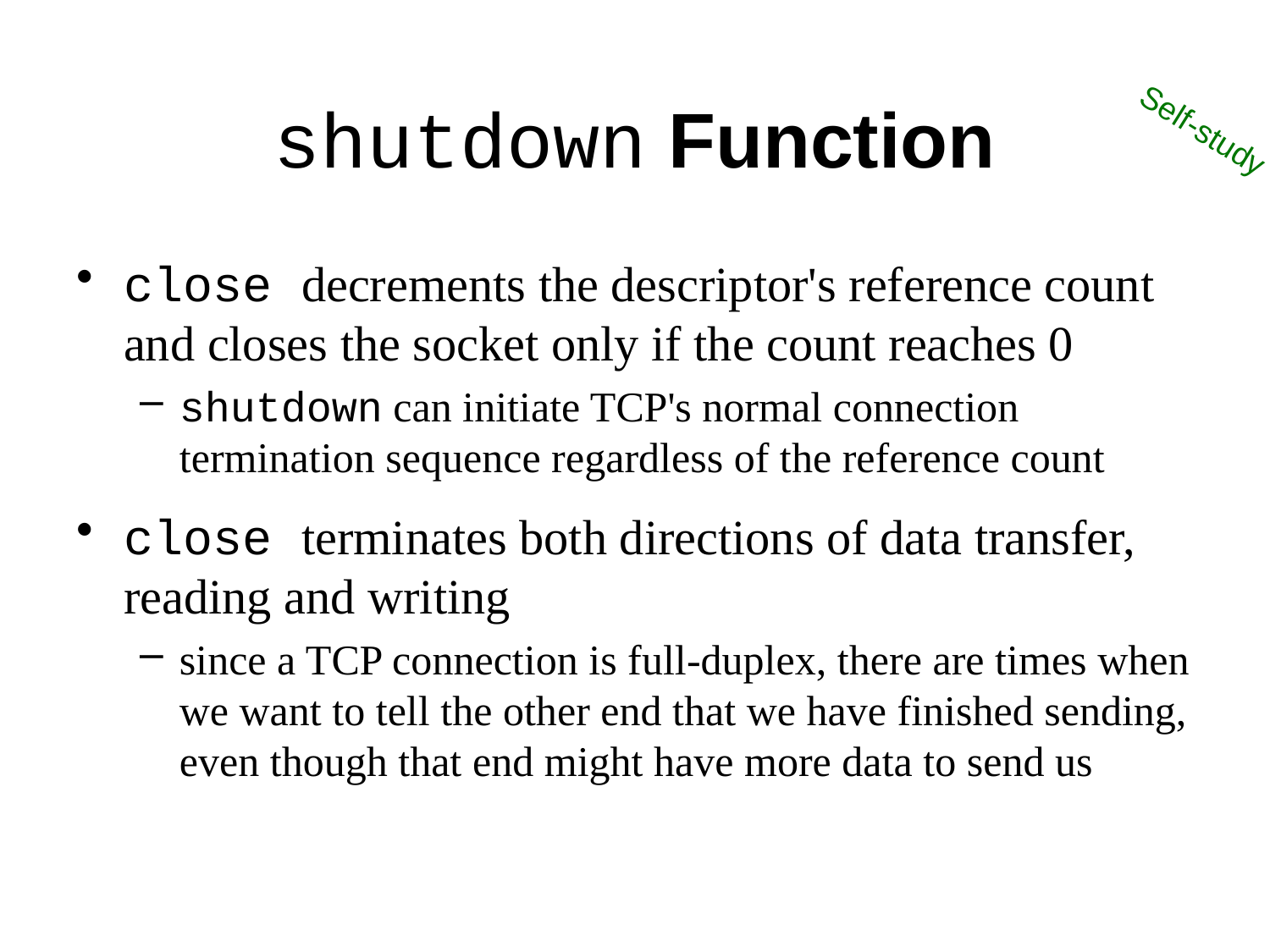

# shutdown Function
Self-study
close decrements the descriptor's reference count and closes the socket only if the count reaches 0
shutdown can initiate TCP's normal connection termination sequence regardless of the reference count
close terminates both directions of data transfer, reading and writing
since a TCP connection is full-duplex, there are times when we want to tell the other end that we have finished sending, even though that end might have more data to send us